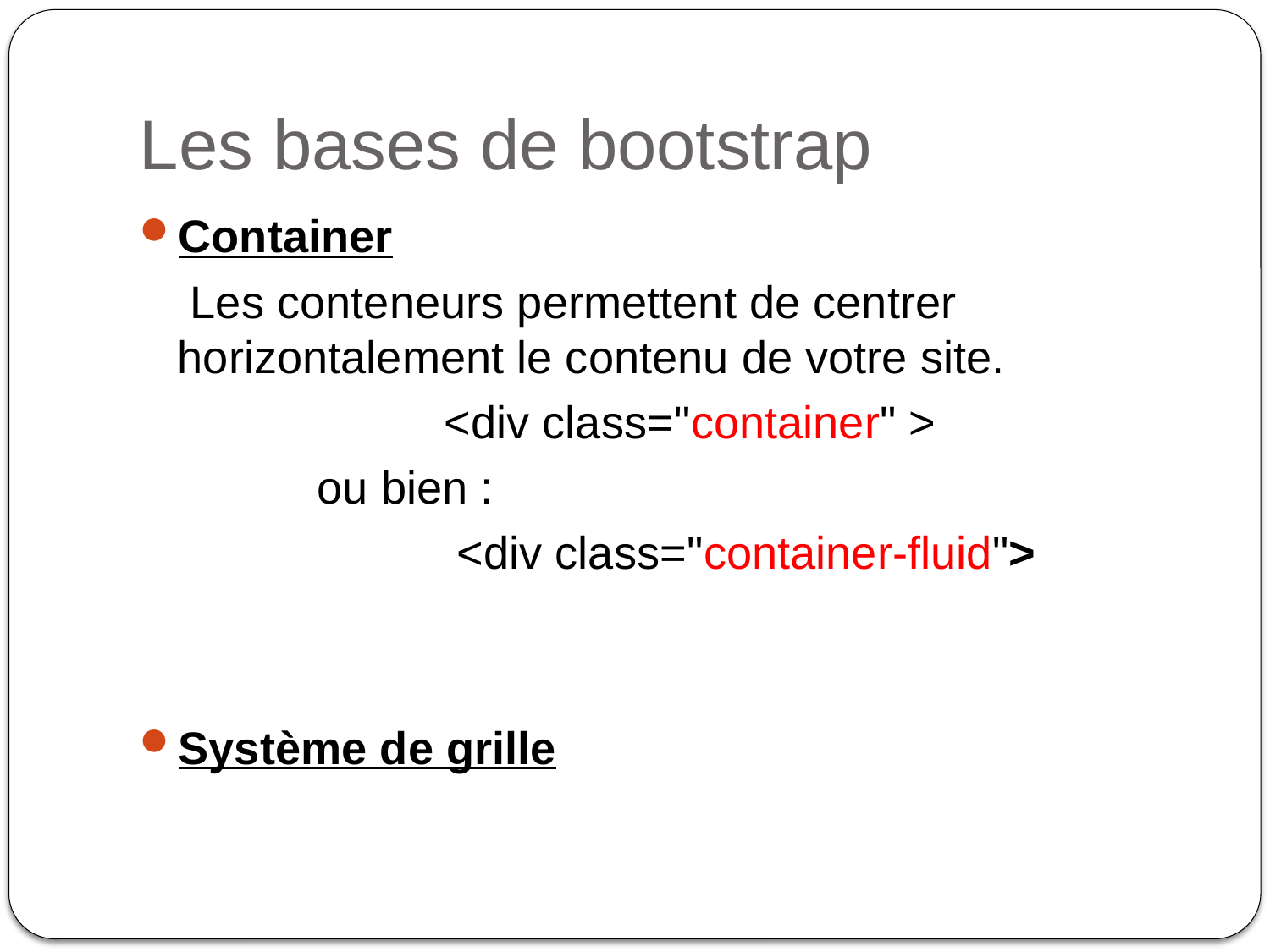

# Les bases de bootstrap
Container
    Les conteneurs permettent de centrer horizontalement le contenu de votre site.
                        <div class="container" >
              ou bien :
                         <div class="container-fluid">

Système de grille